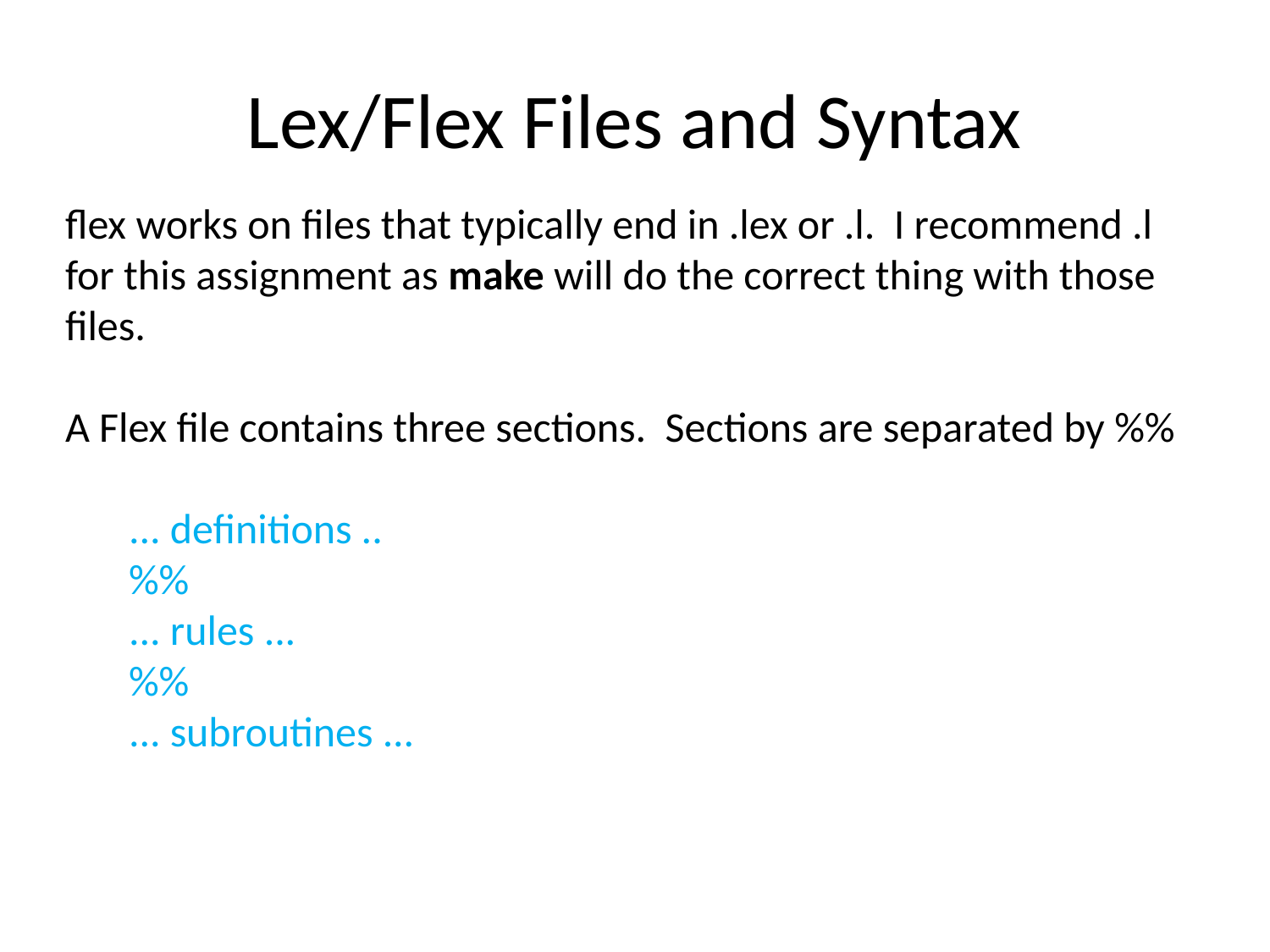

# Lex/Flex Files and Syntax
flex works on files that typically end in .lex or .l.  I recommend .l for this assignment as make will do the correct thing with those files.

A Flex file contains three sections.  Sections are separated by %%

... definitions ..
%%
... rules ...
%%
... subroutines ...